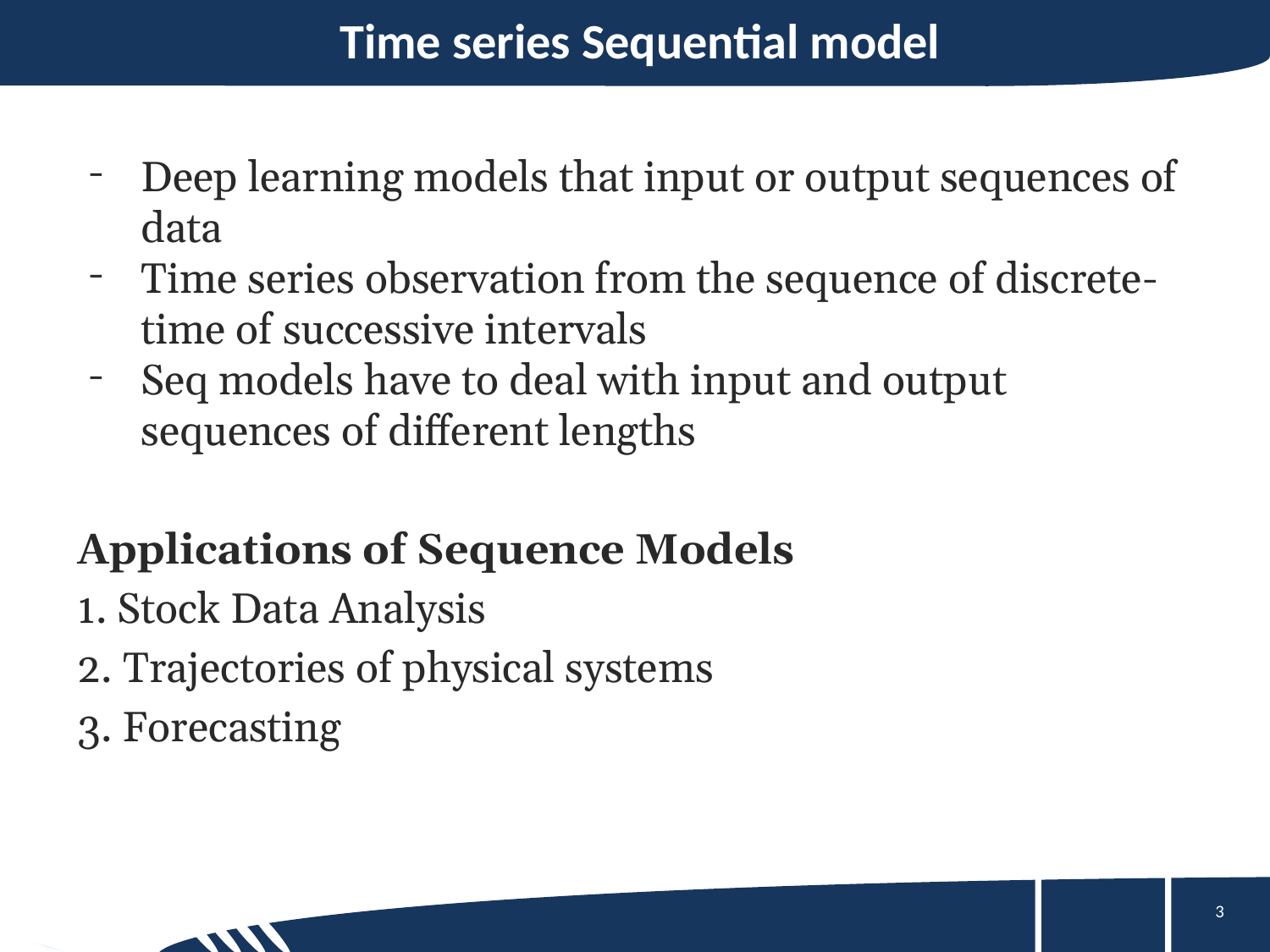

# Time series Sequential model
Deep learning models that input or output sequences of data
Time series observation from the sequence of discrete-time of successive intervals
Seq models have to deal with input and output sequences of different lengths

Applications of Sequence Models
1. Stock Data Analysis
2. Trajectories of physical systems
3. Forecasting

3